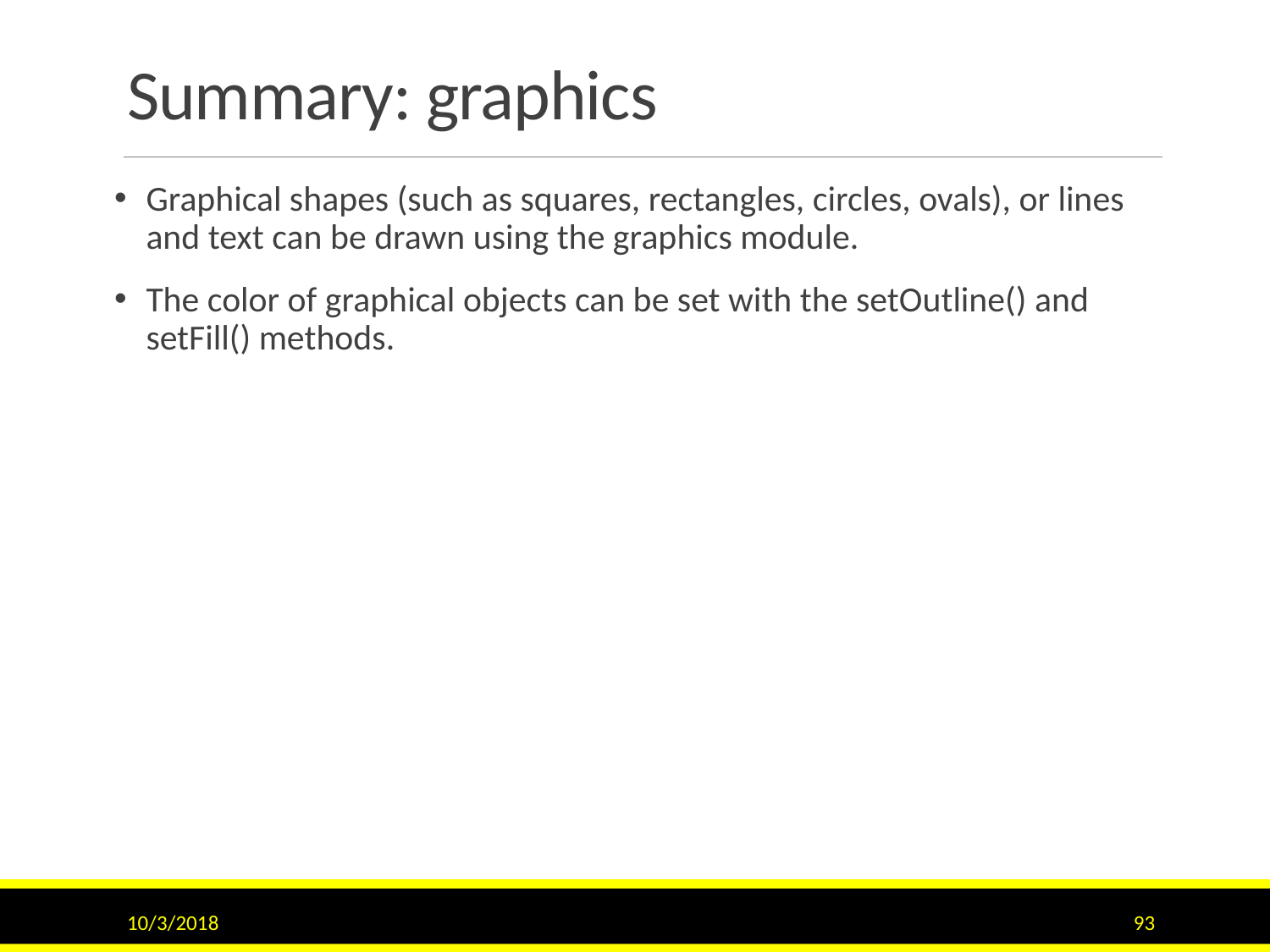

# Summary: graphics
Graphical shapes (such as squares, rectangles, circles, ovals), or lines and text can be drawn using the graphics module.
The color of graphical objects can be set with the setOutline() and setFill() methods.

10/3/2018
93